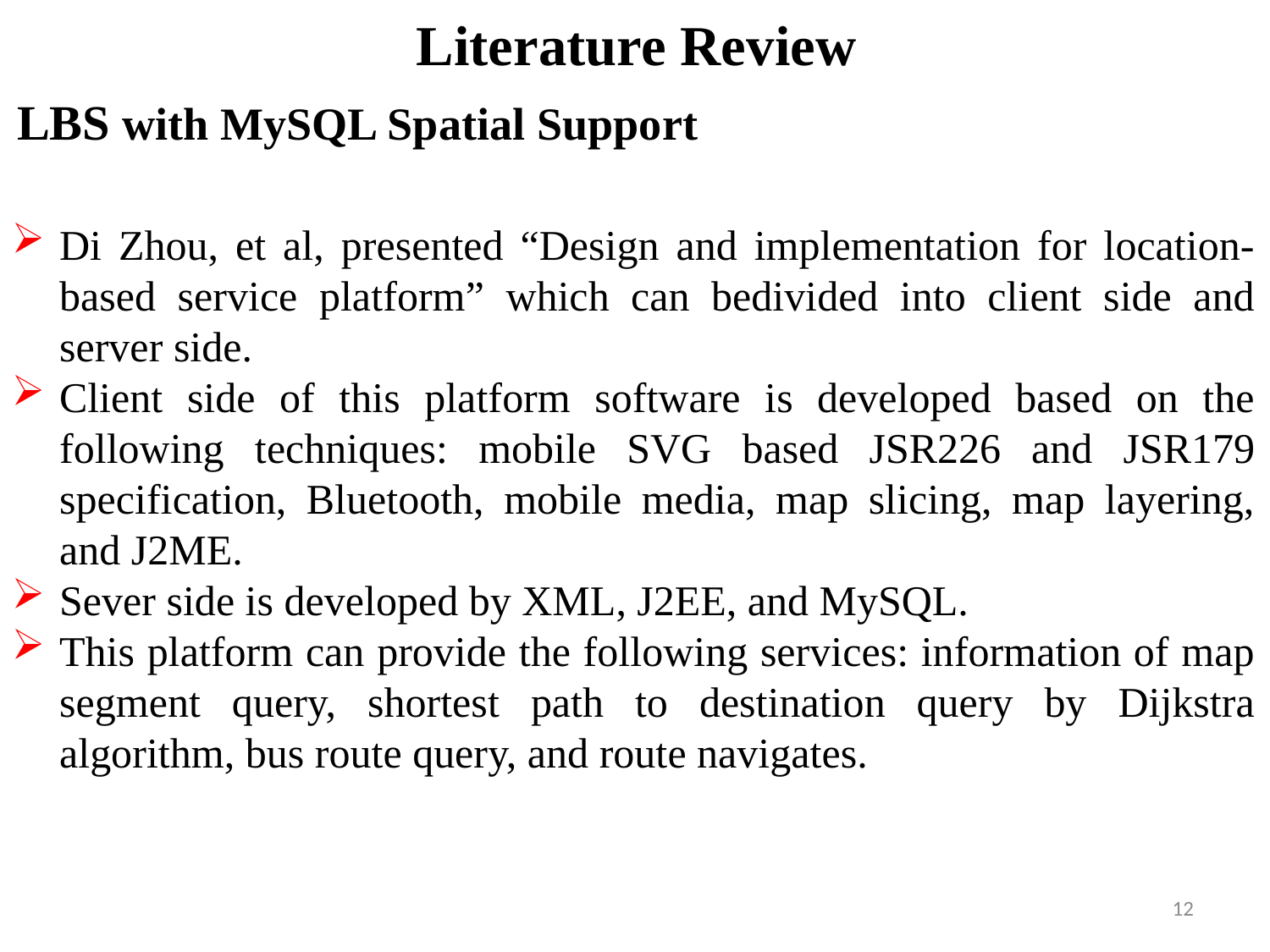

Literature Review
LBS with MySQL Spatial Support
Di Zhou, et al, presented “Design and implementation for location-based service platform” which can bedivided into client side and server side.
Client side of this platform software is developed based on the following techniques: mobile SVG based JSR226 and JSR179 specification, Bluetooth, mobile media, map slicing, map layering, and J2ME.
Sever side is developed by XML, J2EE, and MySQL.
This platform can provide the following services: information of map segment query, shortest path to destination query by Dijkstra algorithm, bus route query, and route navigates.

12